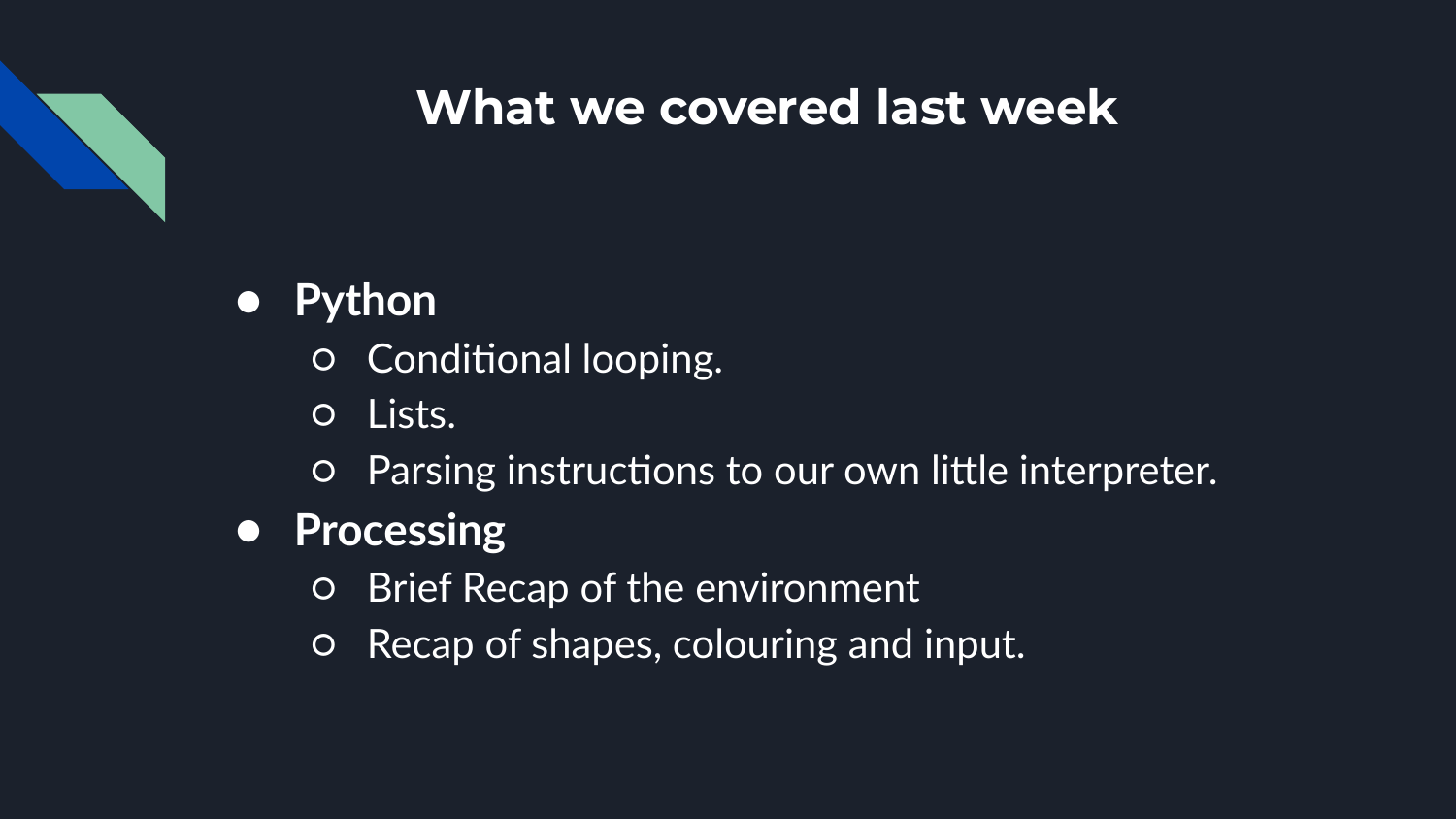

# What we covered last week
Python
Conditional looping.
Lists.
Parsing instructions to our own little interpreter.
Processing
Brief Recap of the environment
Recap of shapes, colouring and input.